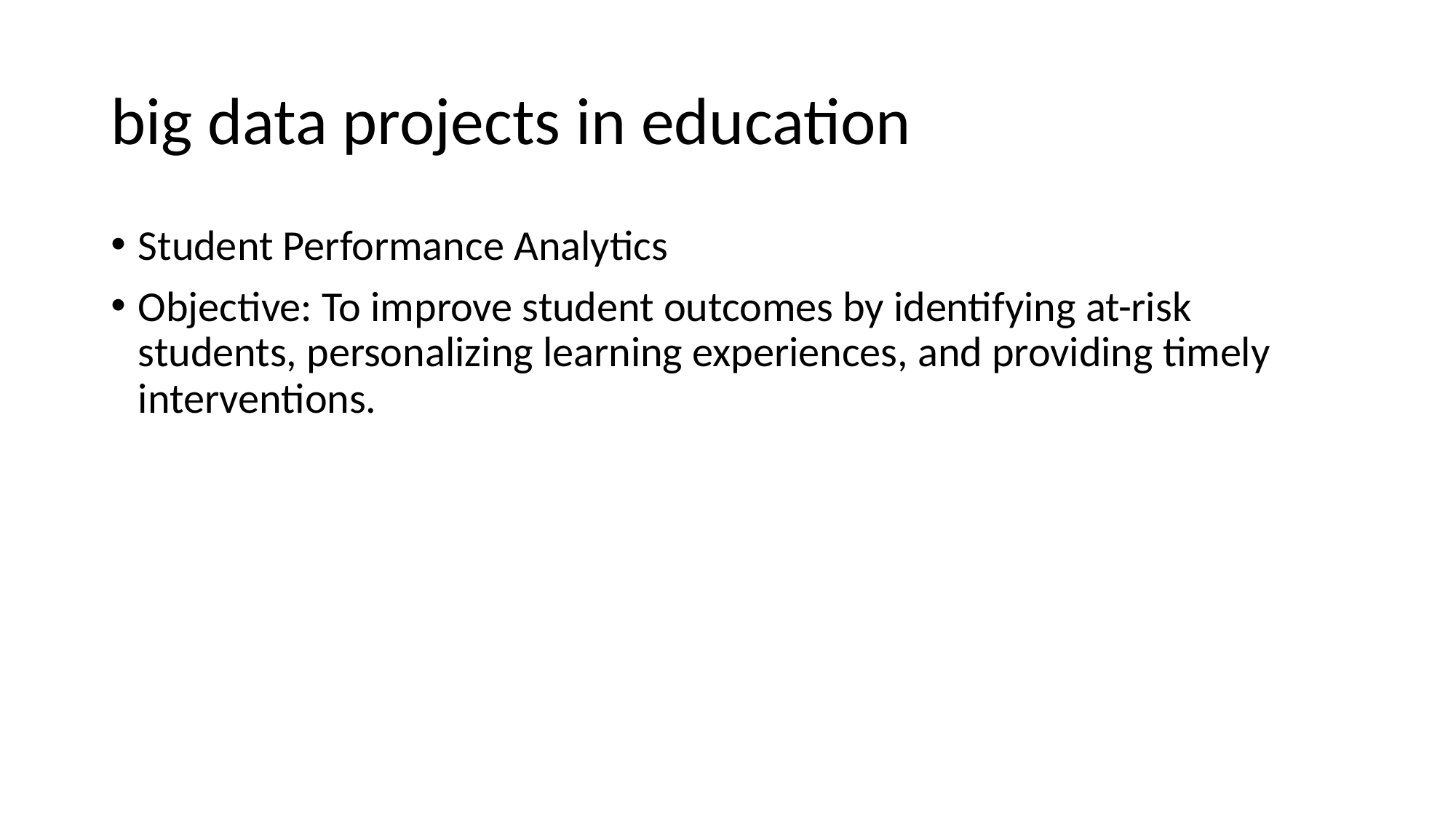

# big data projects in education
Student Performance Analytics
Objective: To improve student outcomes by identifying at-risk students, personalizing learning experiences, and providing timely interventions.